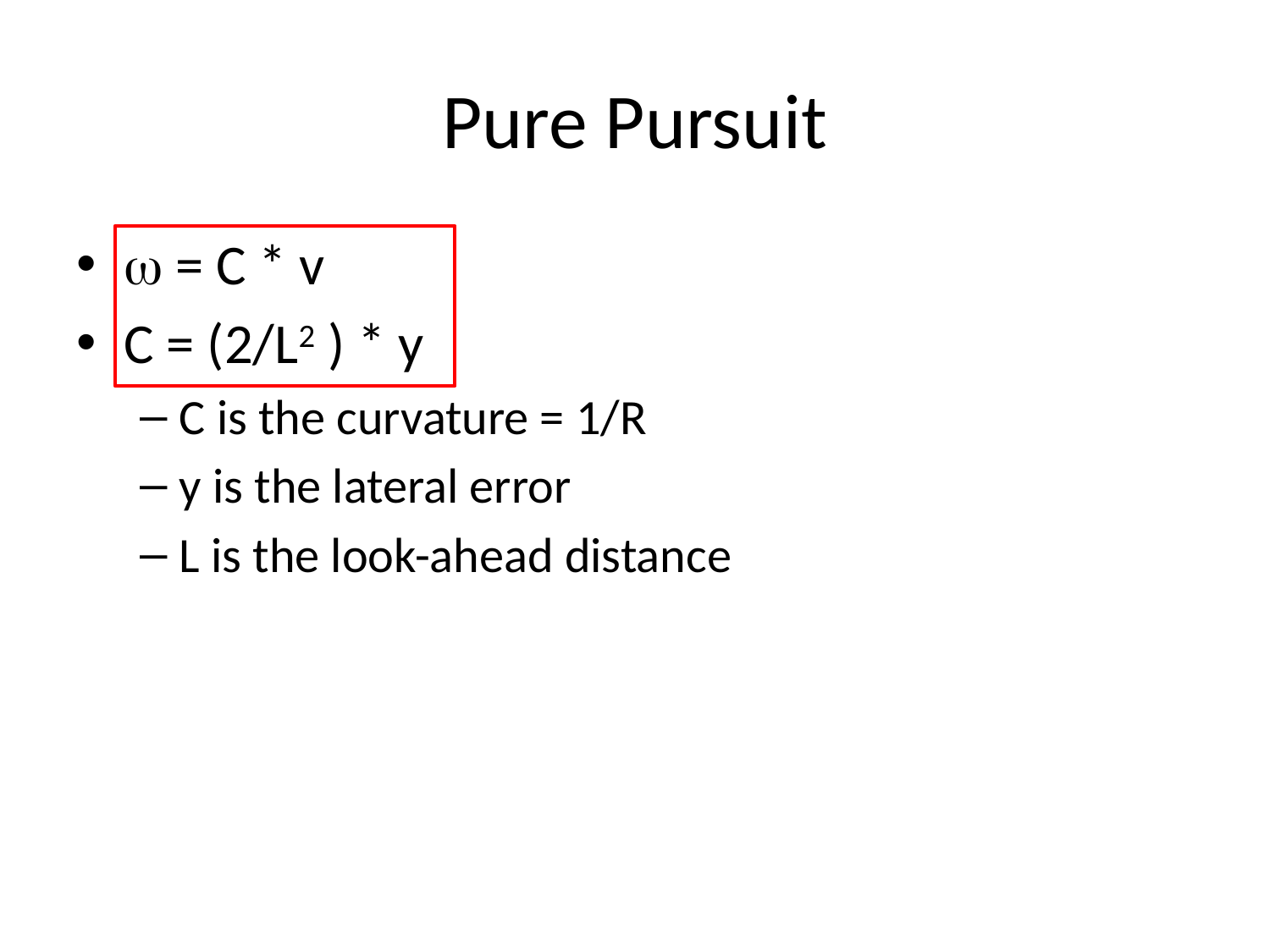

# Pure Pursuit
ω = C * v
C = (2/L2 ) * y
C is the curvature = 1/R
y is the lateral error
L is the look-ahead distance